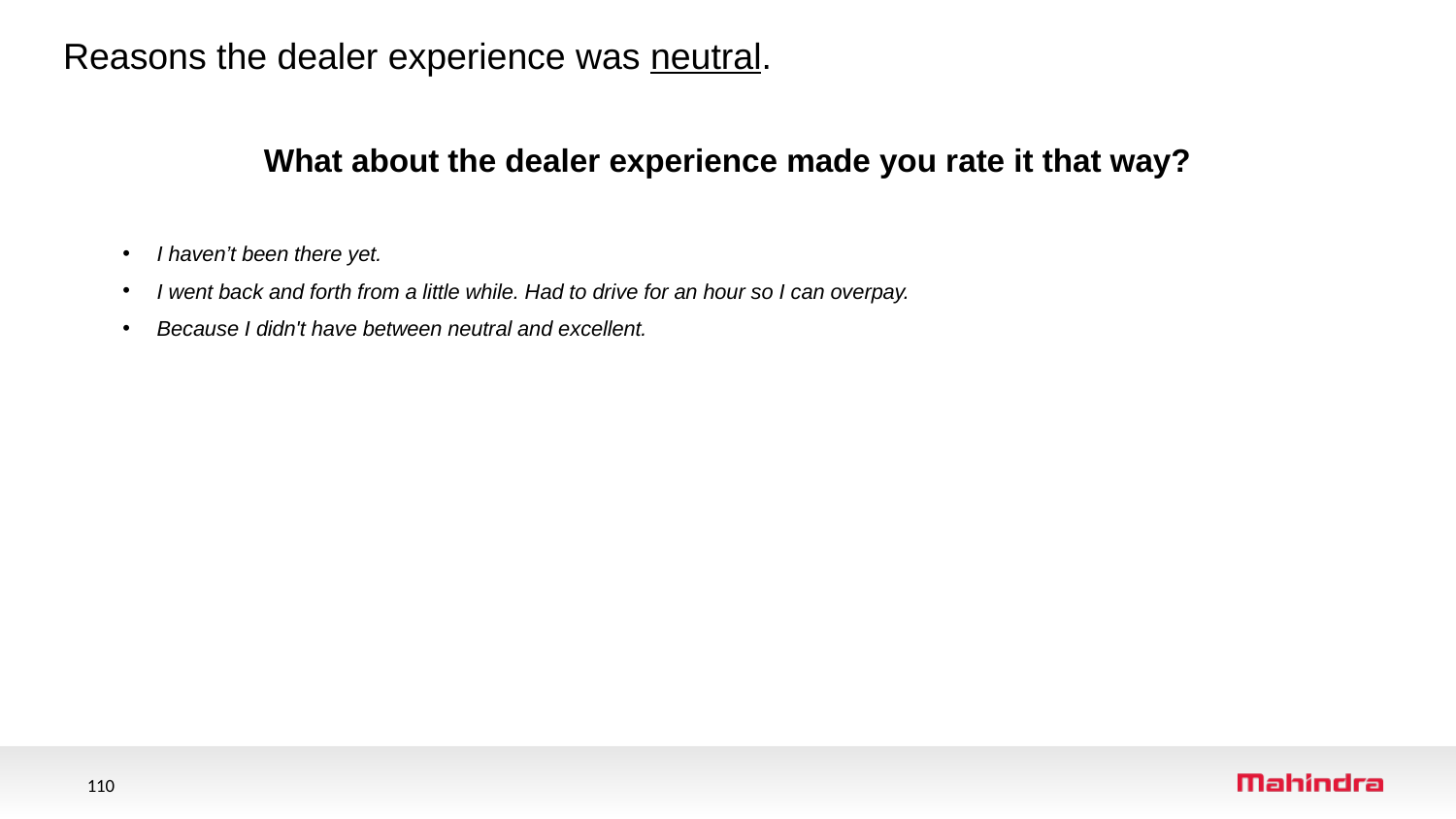

# Reasons the dealer experience was neutral.
What about the dealer experience made you rate it that way?
I haven’t been there yet.
I went back and forth from a little while. Had to drive for an hour so I can overpay.
Because I didn't have between neutral and excellent.
110